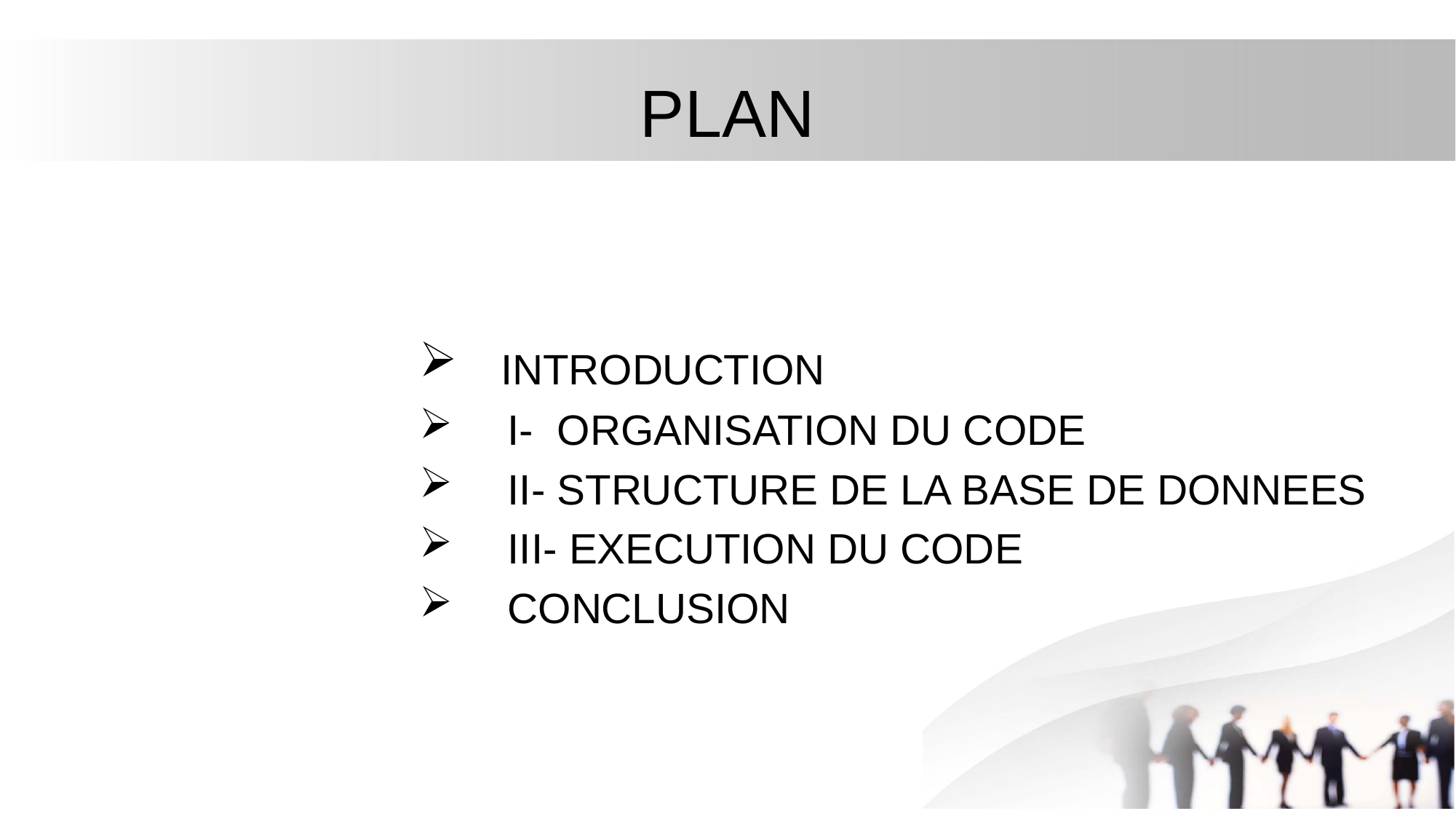

# PLAN

   INTRODUCTION
    I-  ORGANISATION DU CODE
    II- STRUCTURE DE LA BASE DE DONNEES
    III- EXECUTION DU CODE
    CONCLUSION